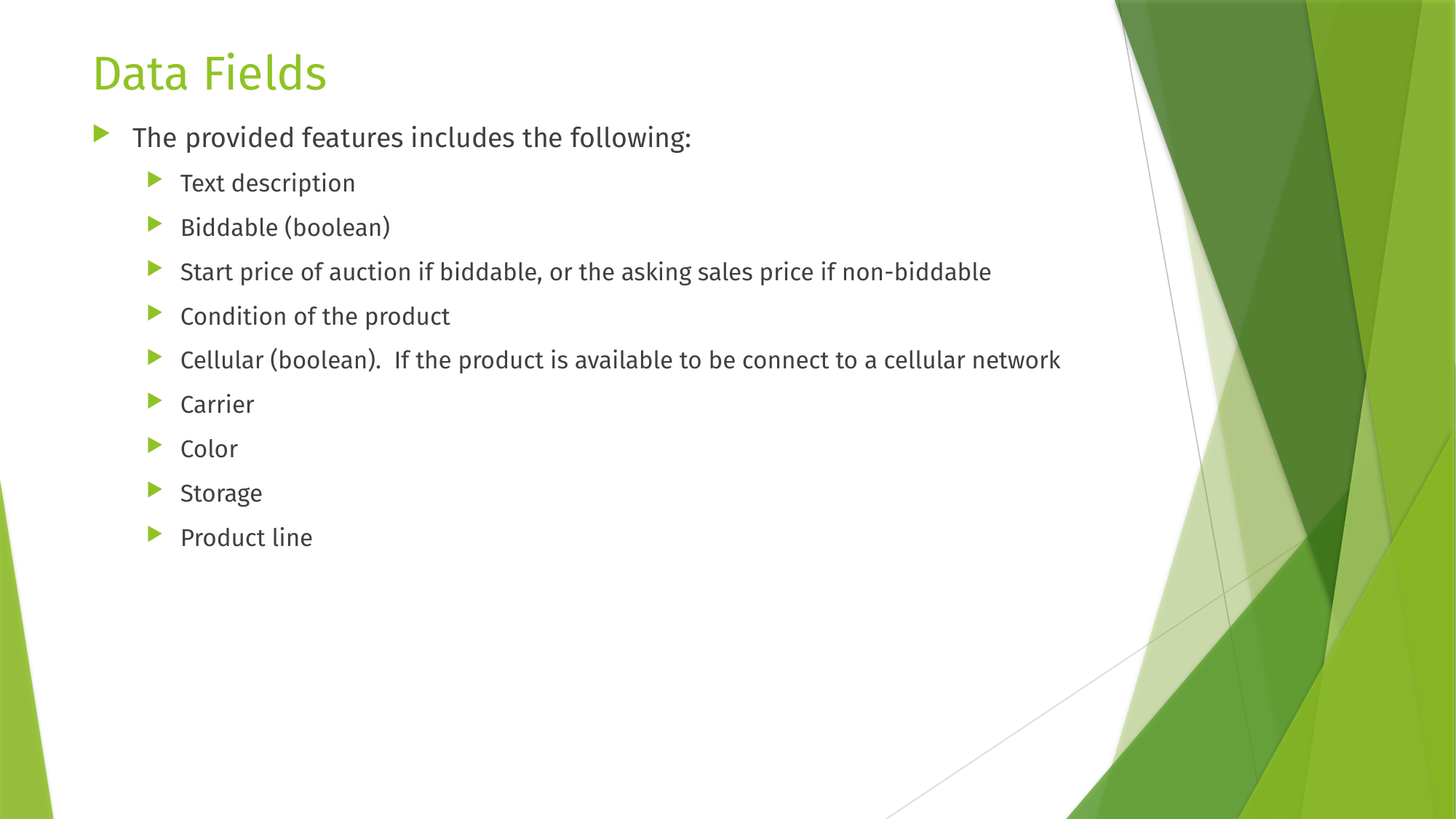

# Data Fields
The provided features includes the following:
Text description
Biddable (boolean)
Start price of auction if biddable, or the asking sales price if non-biddable
Condition of the product
Cellular (boolean).  If the product is available to be connect to a cellular network
Carrier
Color
Storage
Product line